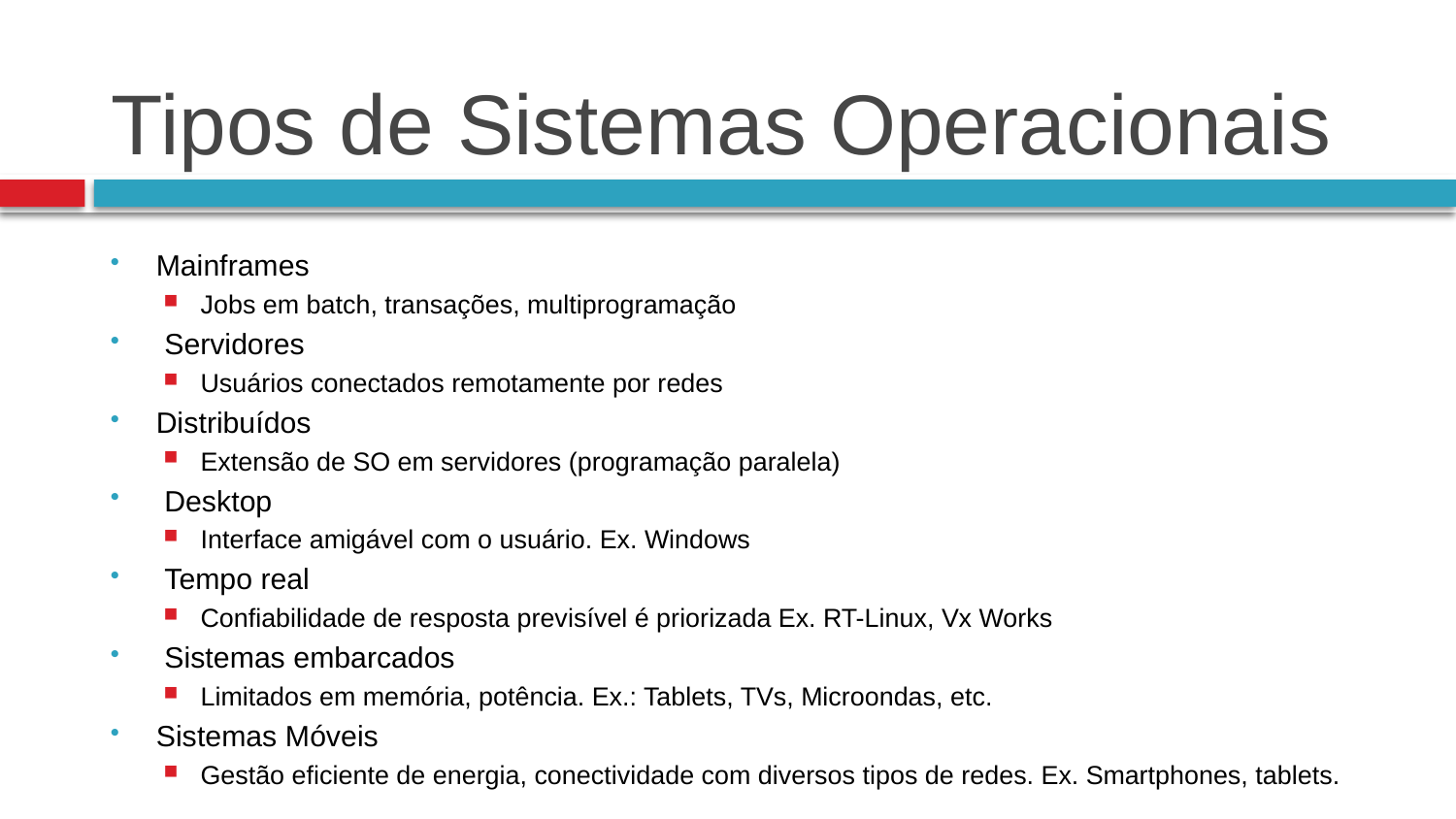

# Tipos de Sistemas Operacionais
Mainframes
Jobs em batch, transações, multiprogramação
 Servidores
Usuários conectados remotamente por redes
Distribuídos
Extensão de SO em servidores (programação paralela)
 Desktop
Interface amigável com o usuário. Ex. Windows
 Tempo real
Confiabilidade de resposta previsível é priorizada Ex. RT-Linux, Vx Works
 Sistemas embarcados
Limitados em memória, potência. Ex.: Tablets, TVs, Microondas, etc.
Sistemas Móveis
Gestão eficiente de energia, conectividade com diversos tipos de redes. Ex. Smartphones, tablets.